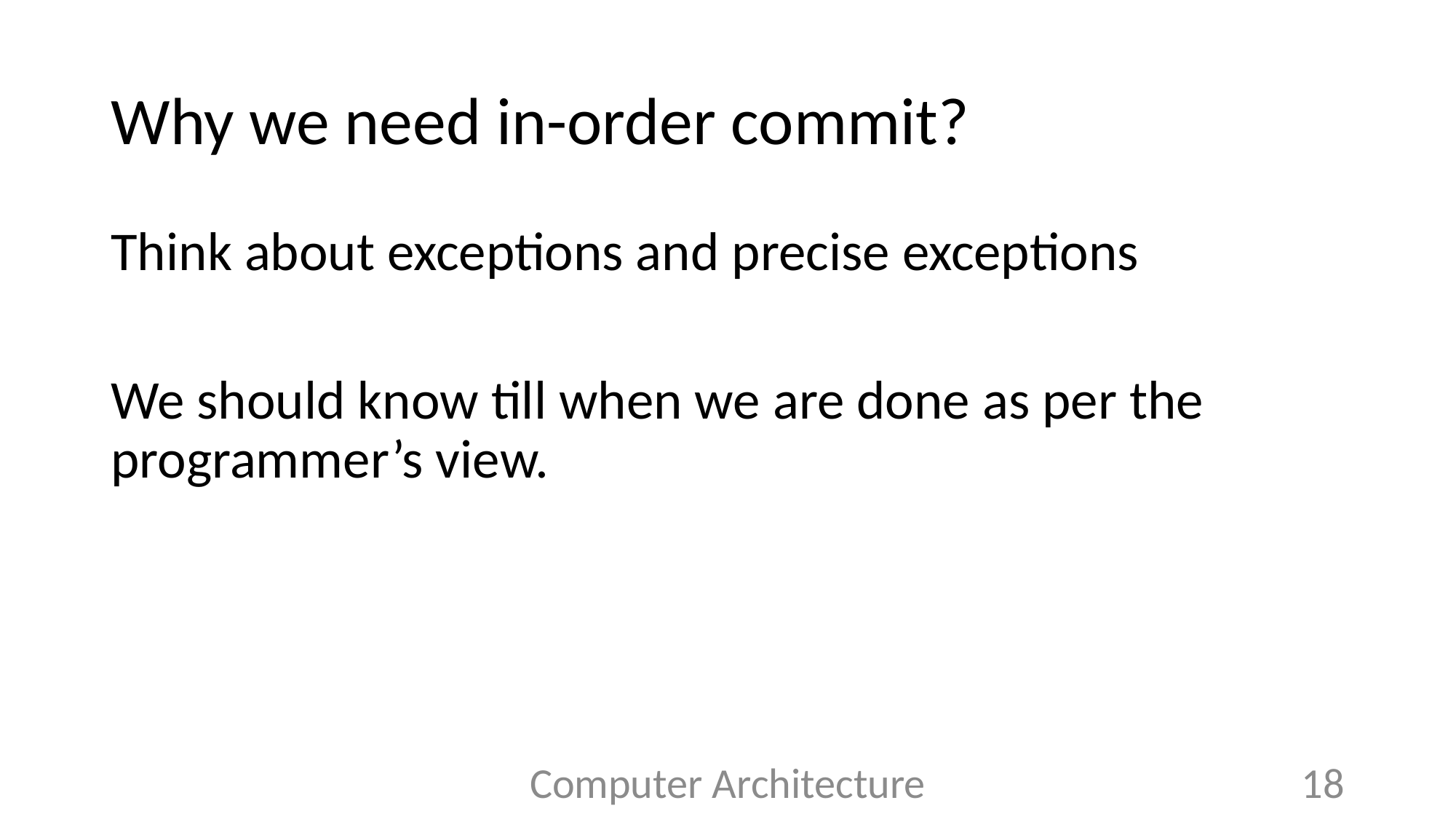

# Why we need in-order commit?
Think about exceptions and precise exceptions

We should know till when we are done as per the programmer’s view.
Computer Architecture
18